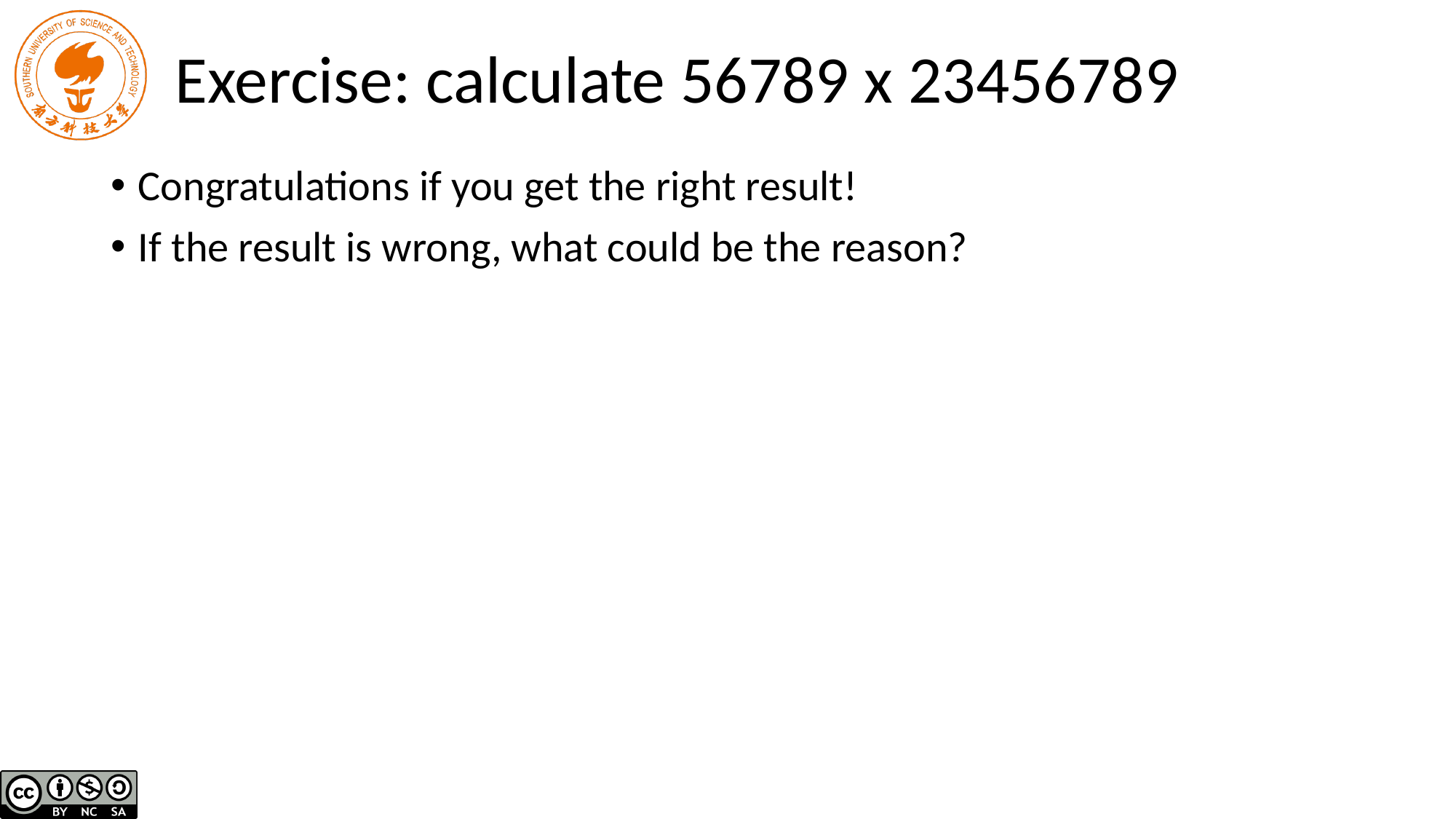

# Exercise: calculate 56789 x 23456789
Congratulations if you get the right result!
If the result is wrong, what could be the reason?